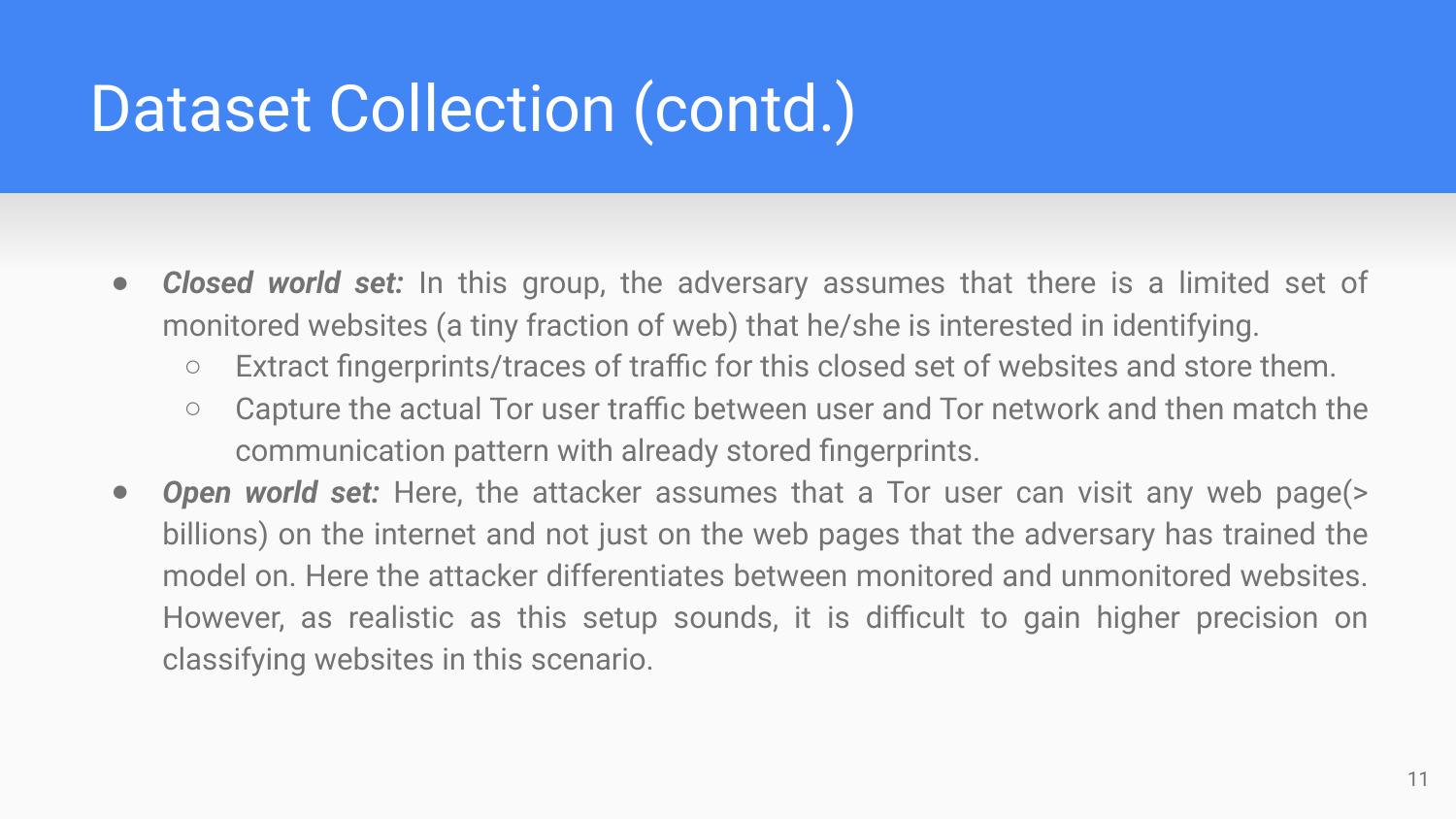

# Dataset Collection (contd.)
Closed world set: In this group, the adversary assumes that there is a limited set of monitored websites (a tiny fraction of web) that he/she is interested in identifying.
Extract fingerprints/traces of traffic for this closed set of websites and store them.
Capture the actual Tor user traffic between user and Tor network and then match the communication pattern with already stored fingerprints.
Open world set: Here, the attacker assumes that a Tor user can visit any web page(> billions) on the internet and not just on the web pages that the adversary has trained the model on. Here the attacker differentiates between monitored and unmonitored websites. However, as realistic as this setup sounds, it is difficult to gain higher precision on classifying websites in this scenario.
11